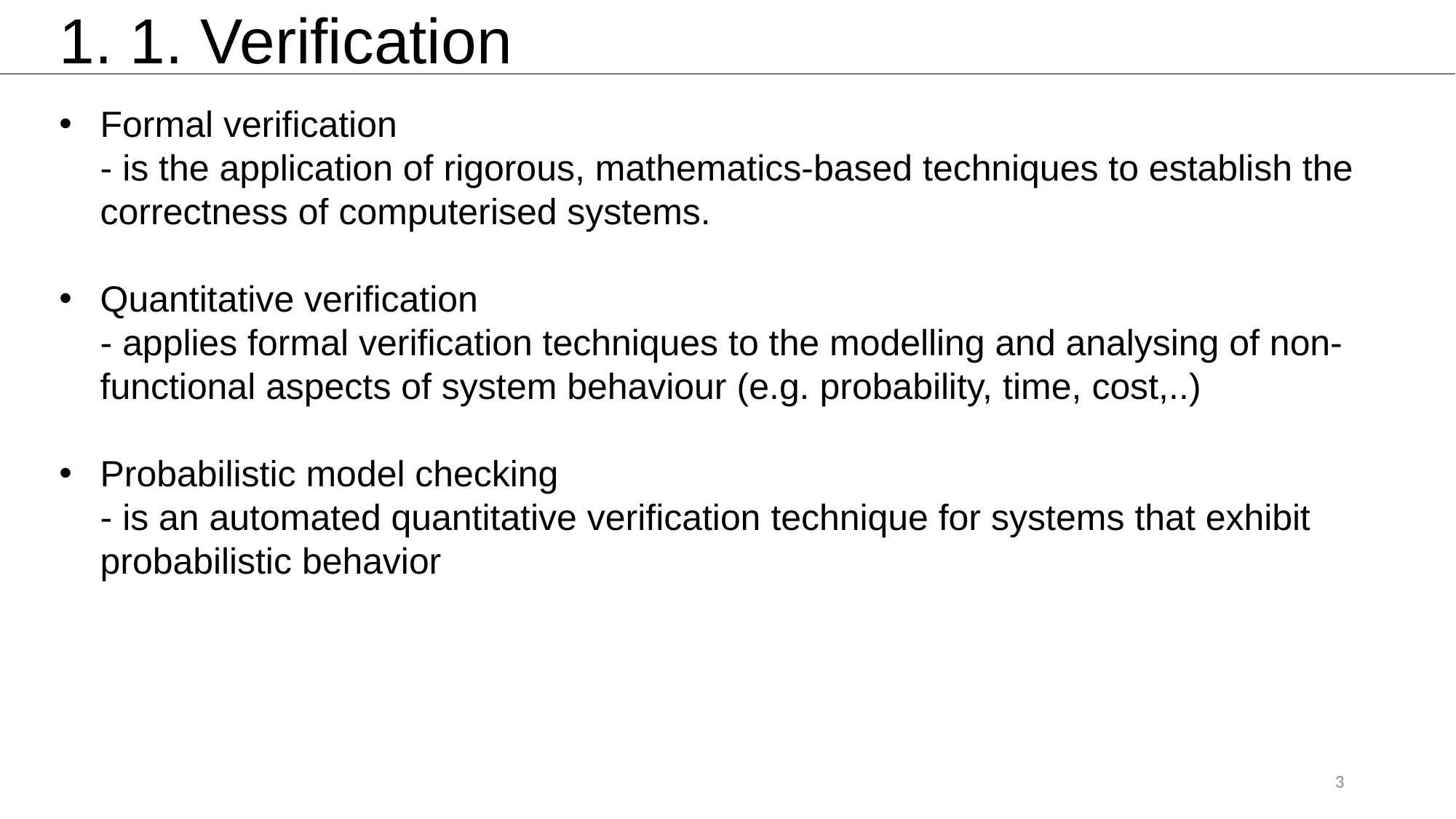

# 1. 1. Verification
Formal verification
- is the application of rigorous, mathematics-based techniques to establish the correctness of computerised systems.

Quantitative verification
- applies formal verification techniques to the modelling and analysing of non-functional aspects of system behaviour (e.g. probability, time, cost,..)

Probabilistic model checking
- is an automated quantitative verification technique for systems that exhibit probabilistic behavior
3